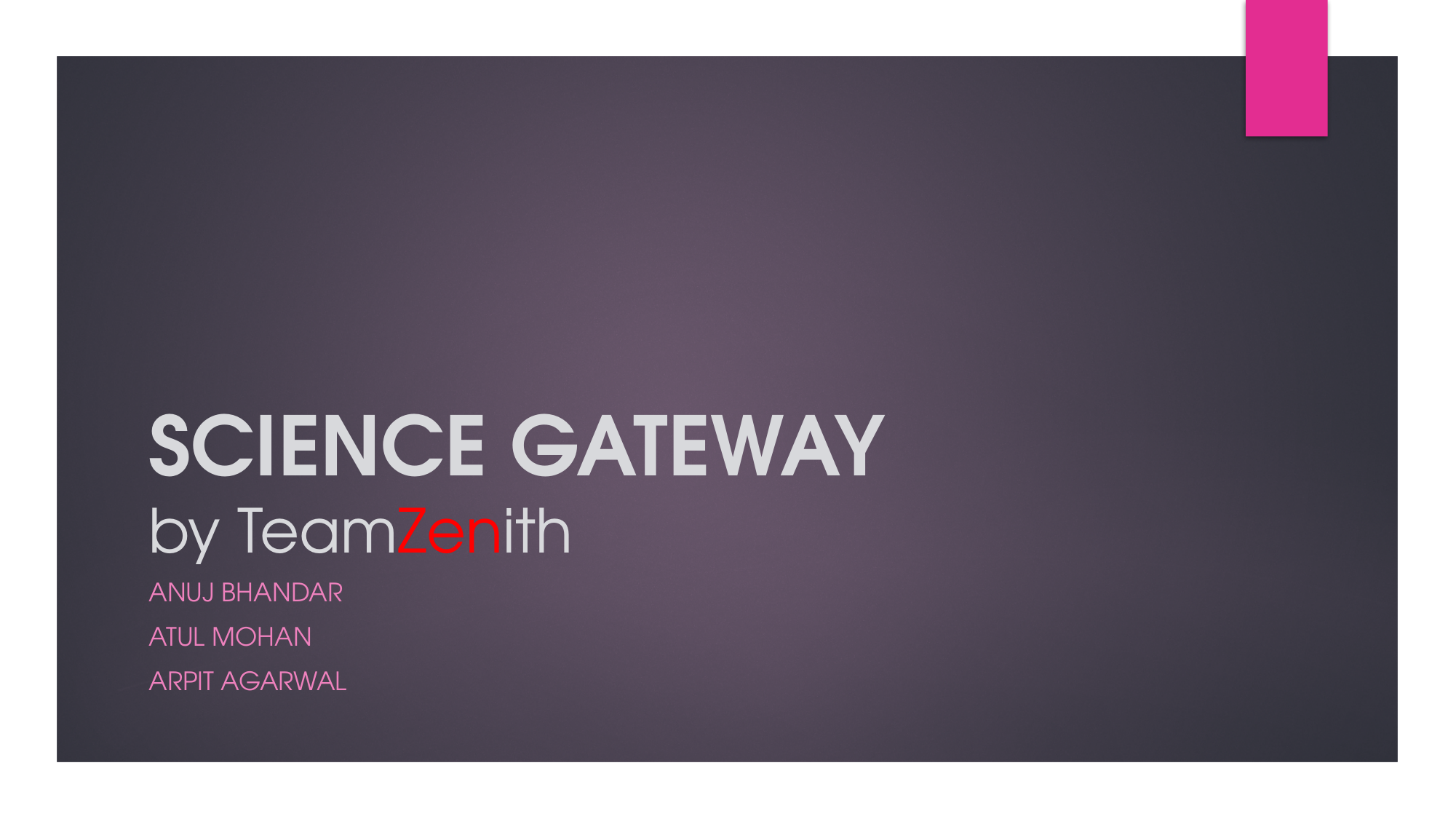

# SCIENCE GATEWAY by TeamZenith
ANUJ BHANDAR
ATUL MOHAN
ARPIT AGARWAL